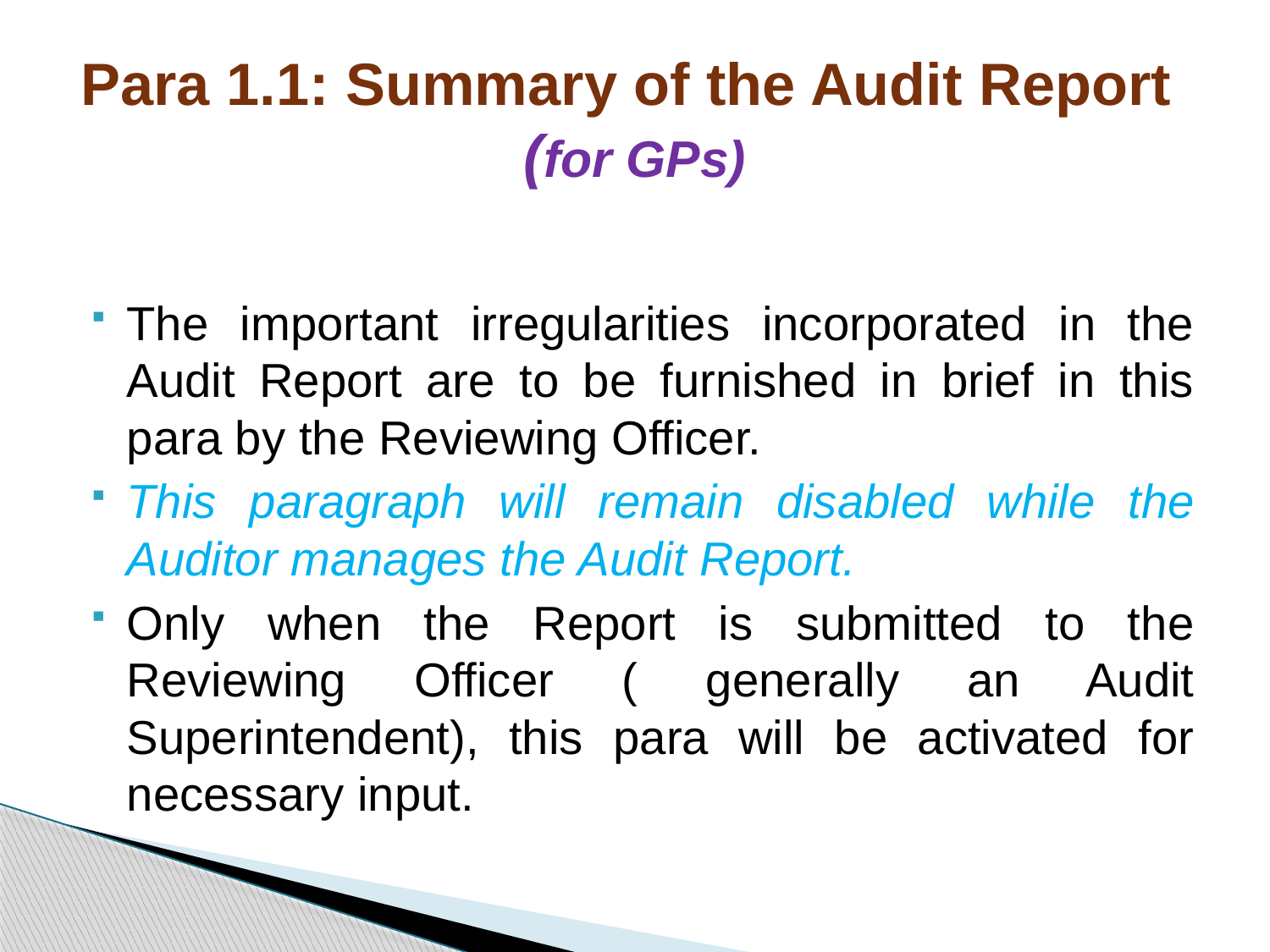

# Para 1.1: Summary of the Audit Report (for GPs)

The important irregularities incorporated in the Audit Report are to be furnished in brief in this para by the Reviewing Officer.
This paragraph will remain disabled while the Auditor manages the Audit Report.
Only when the Report is submitted to the Reviewing Officer ( generally an Audit Superintendent), this para will be activated for necessary input.